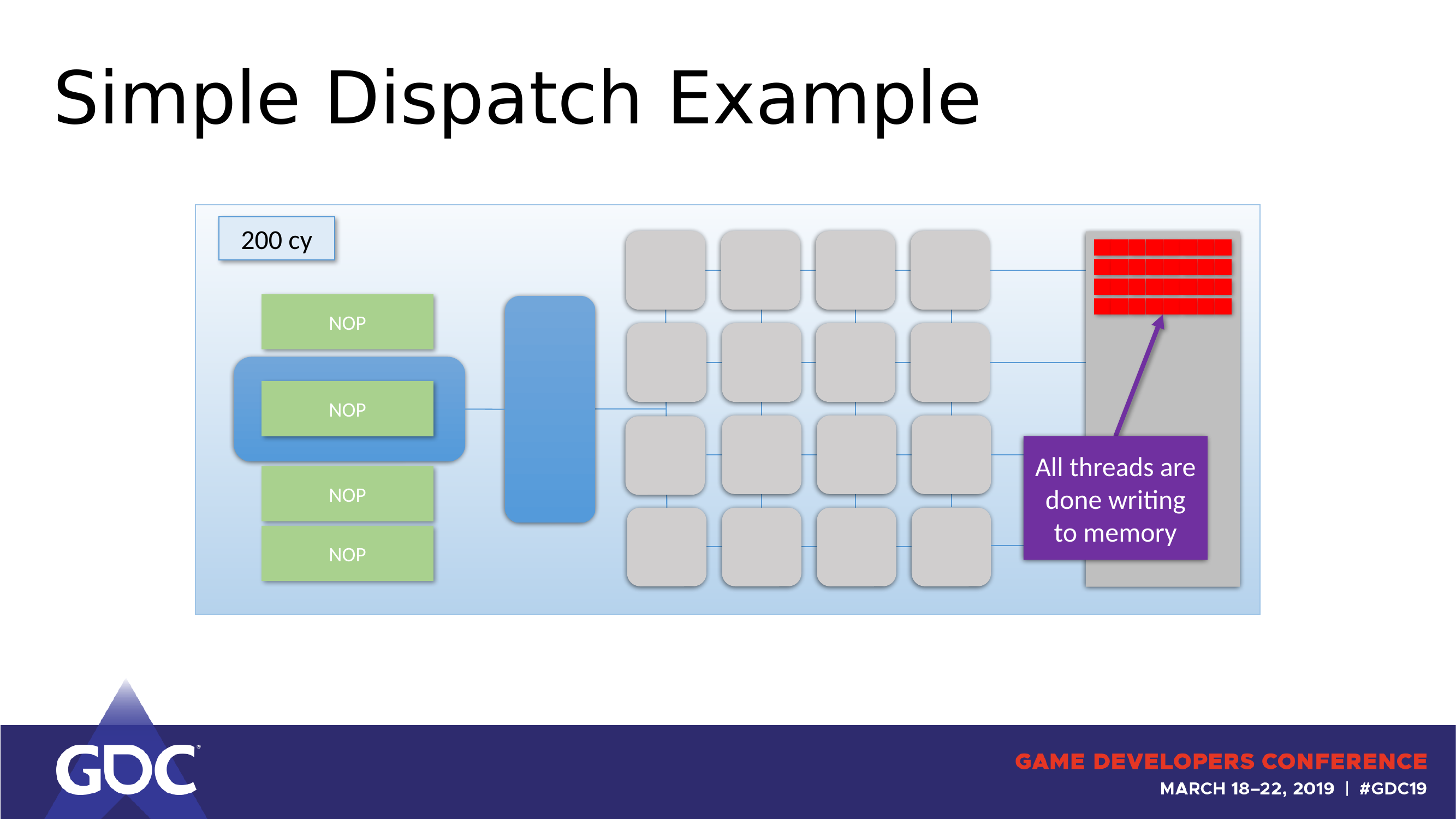

# Simple Dispatch Example

200 cy

NOP

NOP

NOP

NOP
All threads are done writing to memory